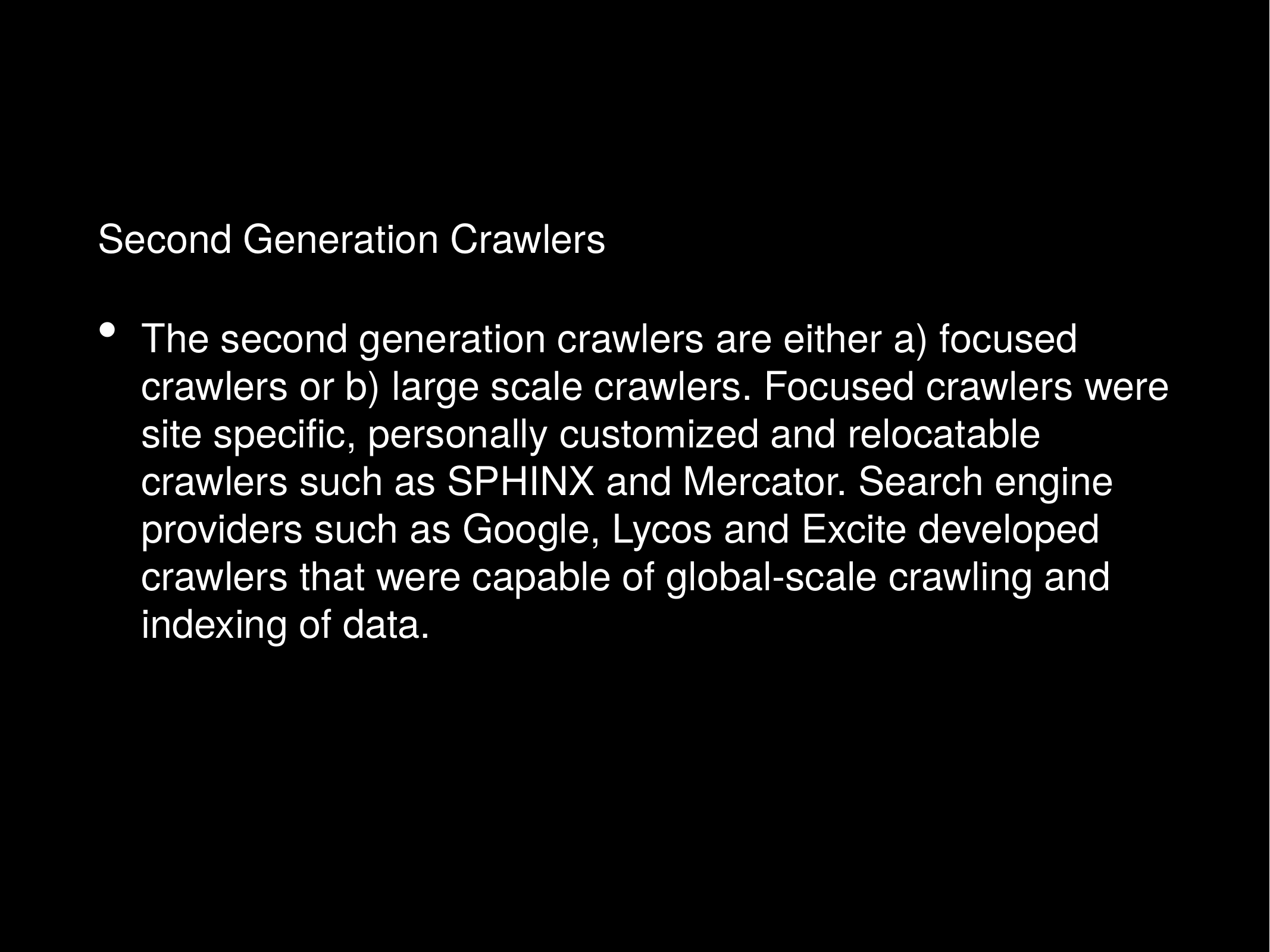

Second Generation Crawlers
The second generation crawlers are either a) focused crawlers or b) large scale crawlers. Focused crawlers were site specific, personally customized and relocatable crawlers such as SPHINX and Mercator. Search engine providers such as Google, Lycos and Excite developed crawlers that were capable of global-scale crawling and indexing of data.